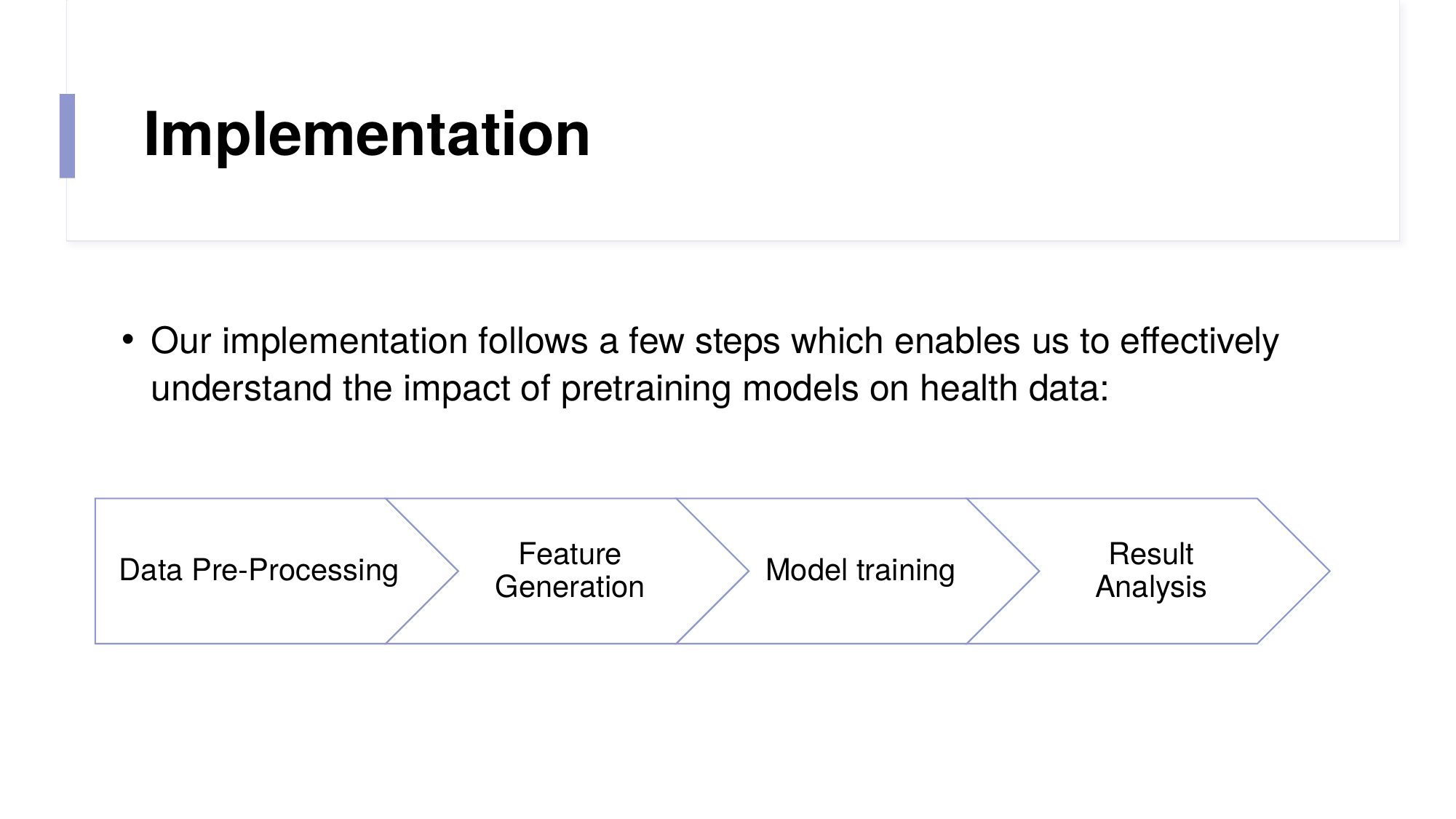

# Implementation
Our implementation follows a few steps which enables us to effectively understand the impact of pretraining models on health data:
Data Pre-Processing
Feature Generation
Model training
Result Analysis